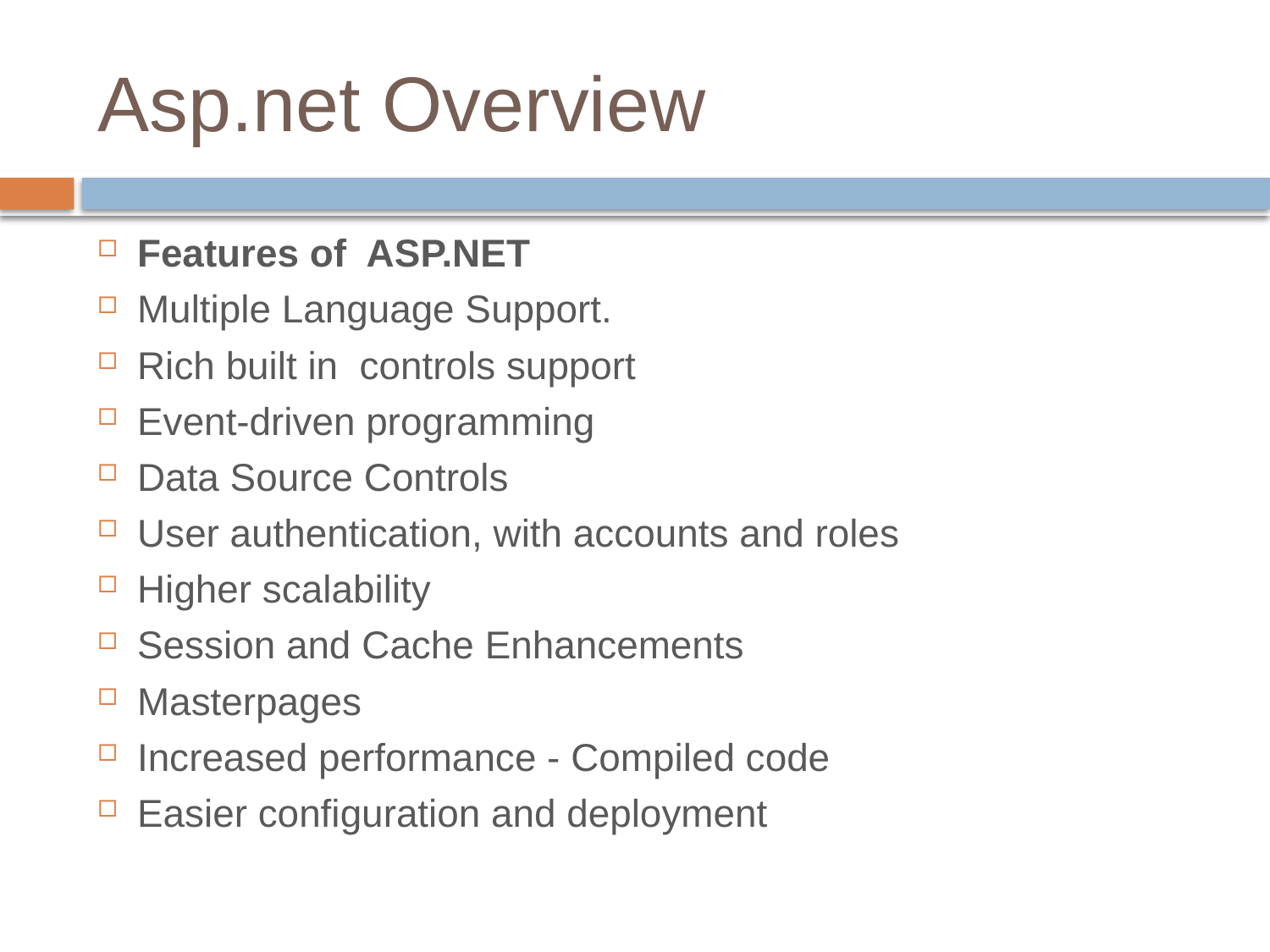

# Asp.net Overview
Features of  ASP.NET
Multiple Language Support.
Rich built in  controls support
Event-driven programming
Data Source Controls
User authentication, with accounts and roles
Higher scalability
Session and Cache Enhancements
Masterpages
Increased performance - Compiled code
Easier configuration and deployment